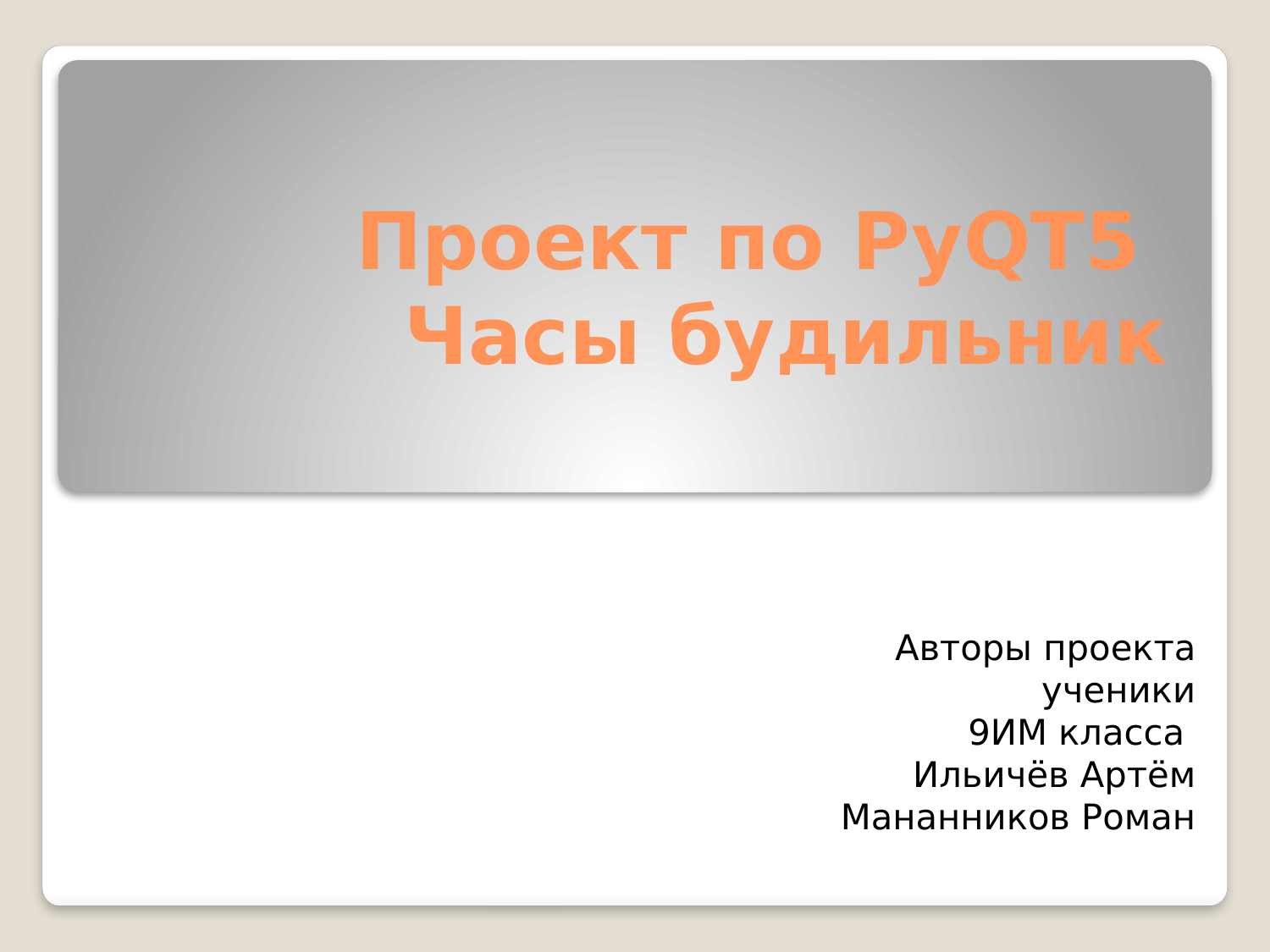

# Проект по PyQT5 Часы будильник
Авторы проекта
ученики
9ИМ класса
Ильичёв Артём
Мананников Роман